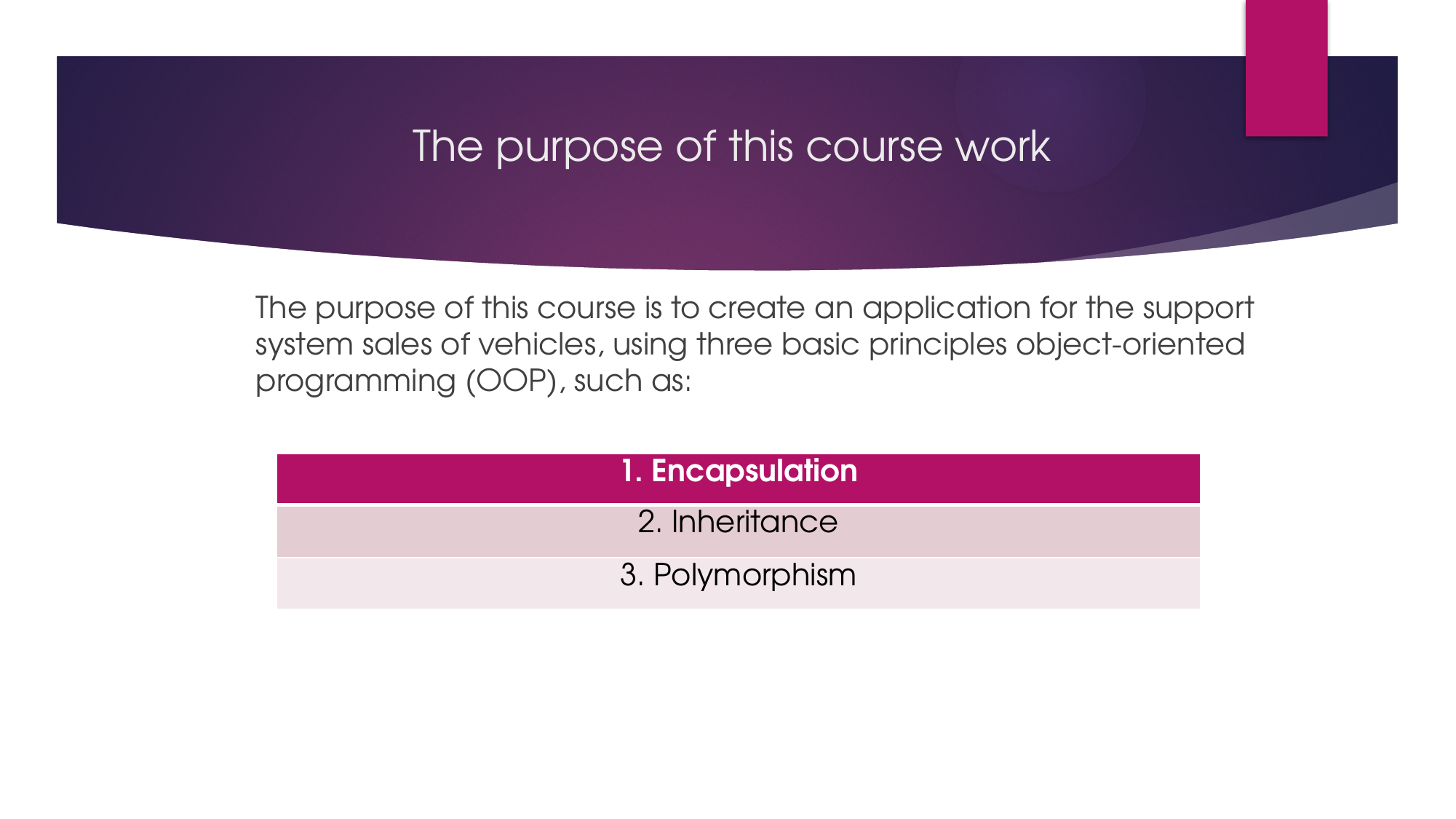

# The purpose of this course work
The purpose of this course is to create an application for the support system sales of vehicles, using three basic principles object-oriented programming (OOP), such as:
| 1. Encapsulation |
| --- |
| 2. Inheritance |
| 3. Polymorphism |